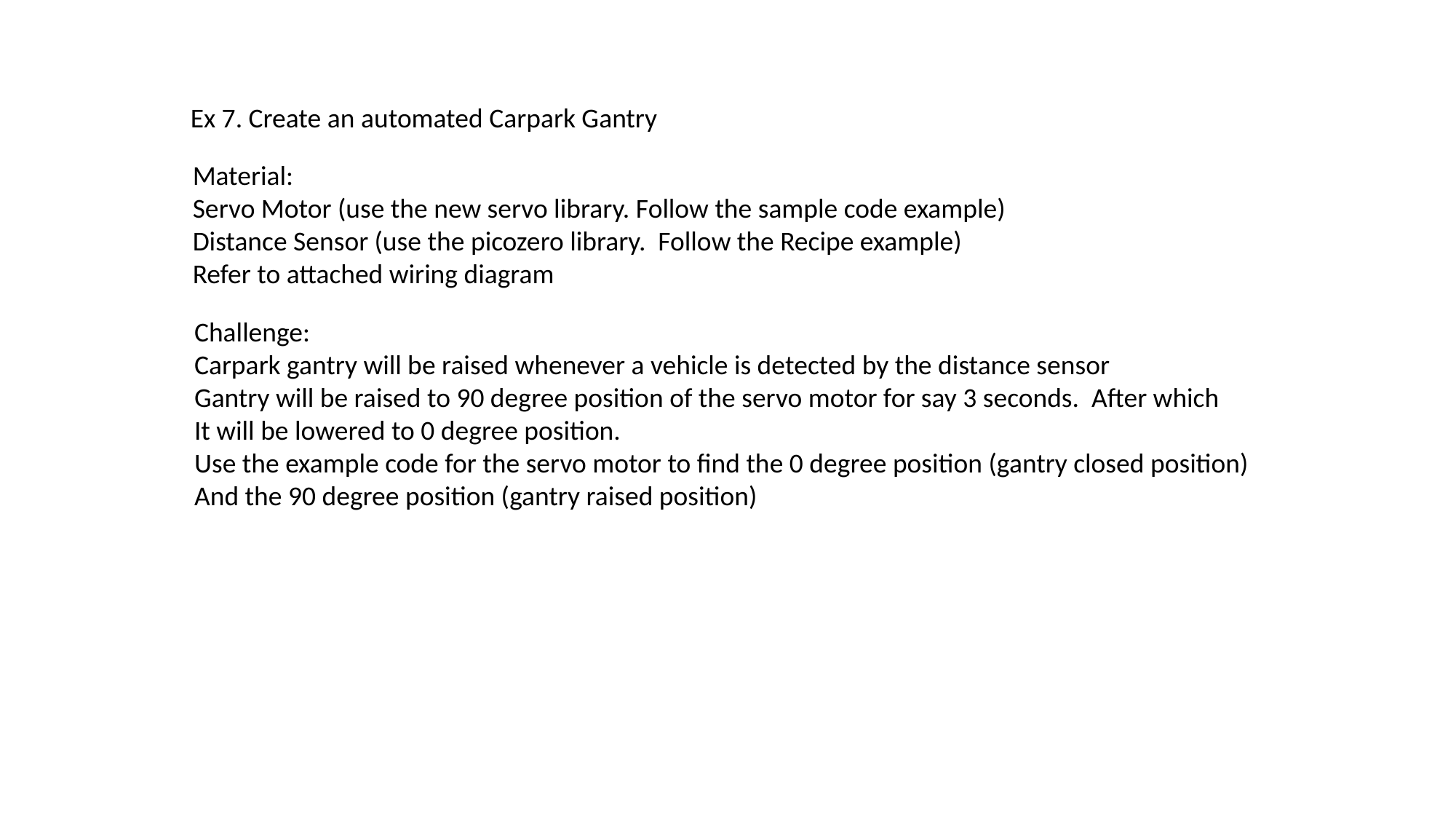

Ex 7. Create an automated Carpark Gantry
Material:
Servo Motor (use the new servo library. Follow the sample code example)
Distance Sensor (use the picozero library.  Follow the Recipe example)
Refer to attached wiring diagram
Challenge:
Carpark gantry will be raised whenever a vehicle is detected by the distance sensor
Gantry will be raised to 90 degree position of the servo motor for say 3 seconds.  After which
It will be lowered to 0 degree position.
Use the example code for the servo motor to find the 0 degree position (gantry closed position)
And the 90 degree position (gantry raised position)